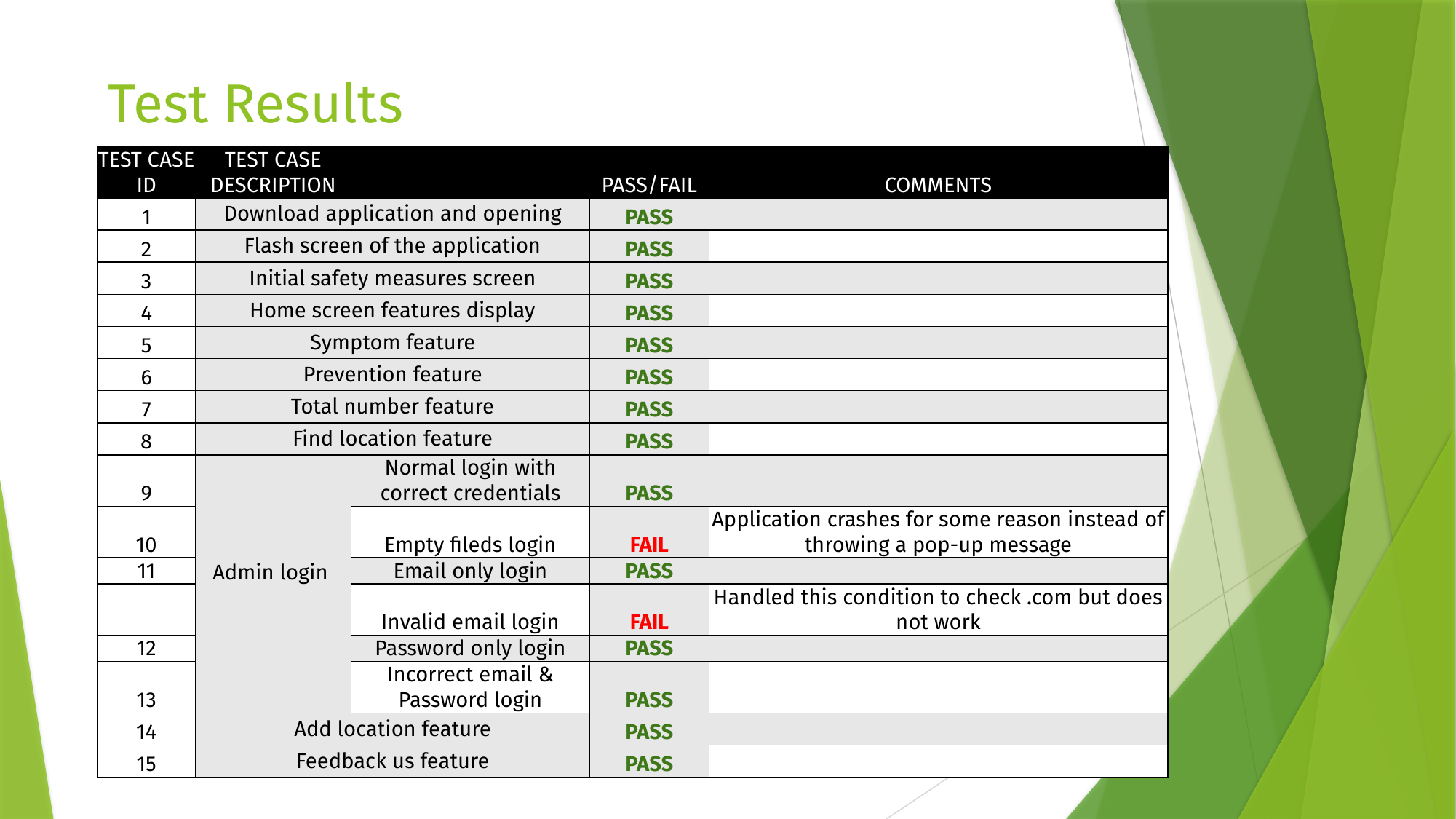

# Test Results
| TEST CASE ID | TEST CASE DESCRIPTION |  | PASS/FAIL | COMMENTS |
| --- | --- | --- | --- | --- |
| 1 | Download application and opening |  | PASS |  |
| 2 | Flash screen of the application |  | PASS |  |
| 3 | Initial safety measures screen |  | PASS |  |
| 4 | Home screen features display |  | PASS |  |
| 5 | Symptom feature |  | PASS |  |
| 6 | Prevention feature |  | PASS |  |
| 7 | Total number feature |  | PASS |  |
| 8 | Find location feature |  | PASS |  |
| 9 | Admin login | Normal login with correct credentials | PASS |  |
| 10 |  | Empty fileds login | FAIL | Application crashes for some reason instead of throwing a pop-up message |
| 11 |  | Email only login | PASS |  |
|  |  | Invalid email login | FAIL | Handled this condition to check .com but does not work |
| 12 |  | Password only login | PASS |  |
| 13 |  | Incorrect email & Password login | PASS |  |
| 14 | Add location feature |  | PASS |  |
| 15 | Feedback us feature |  | PASS |  |